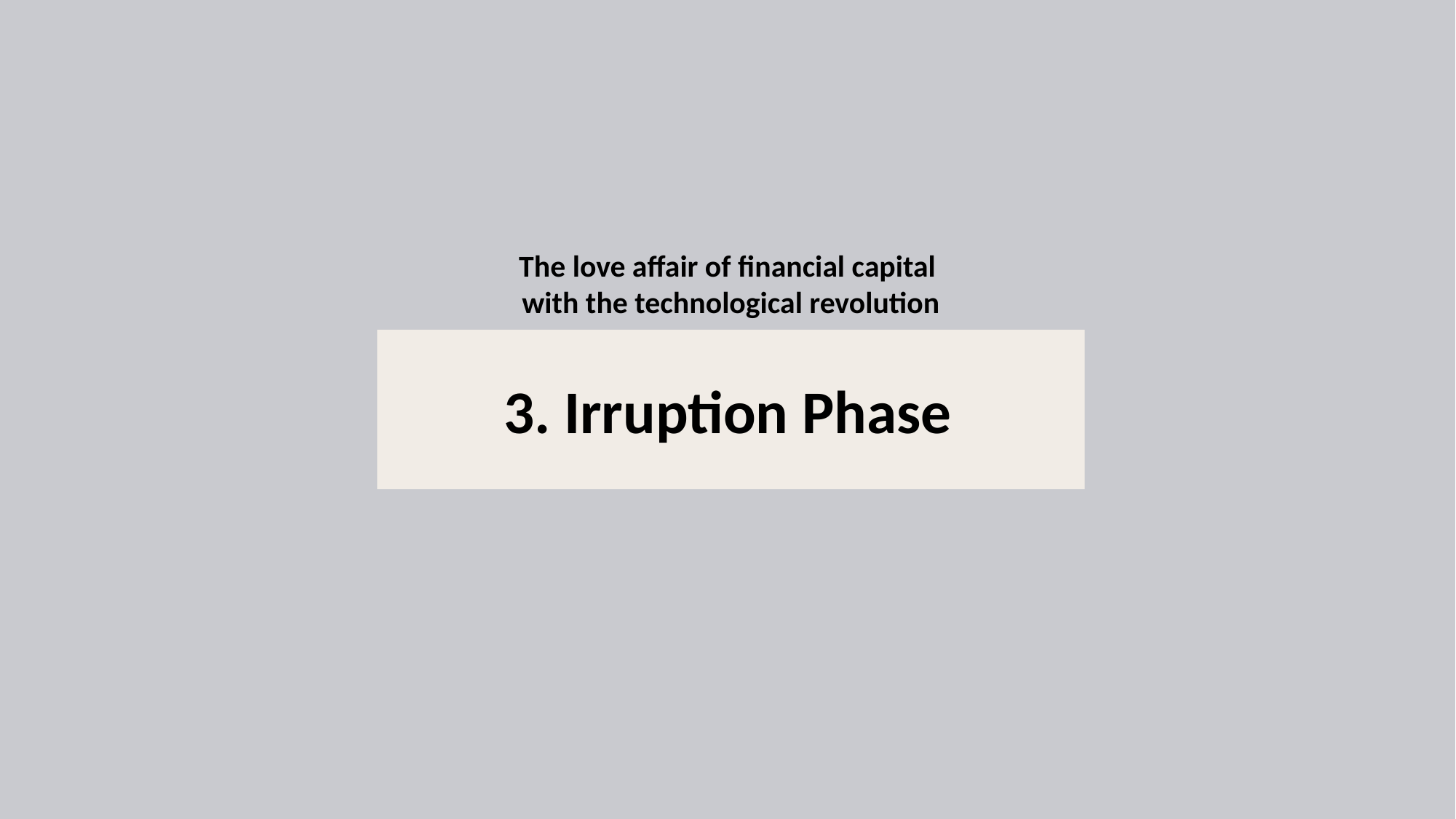

The love affair of financial capital
with the technological revolution

3. Irruption Phase